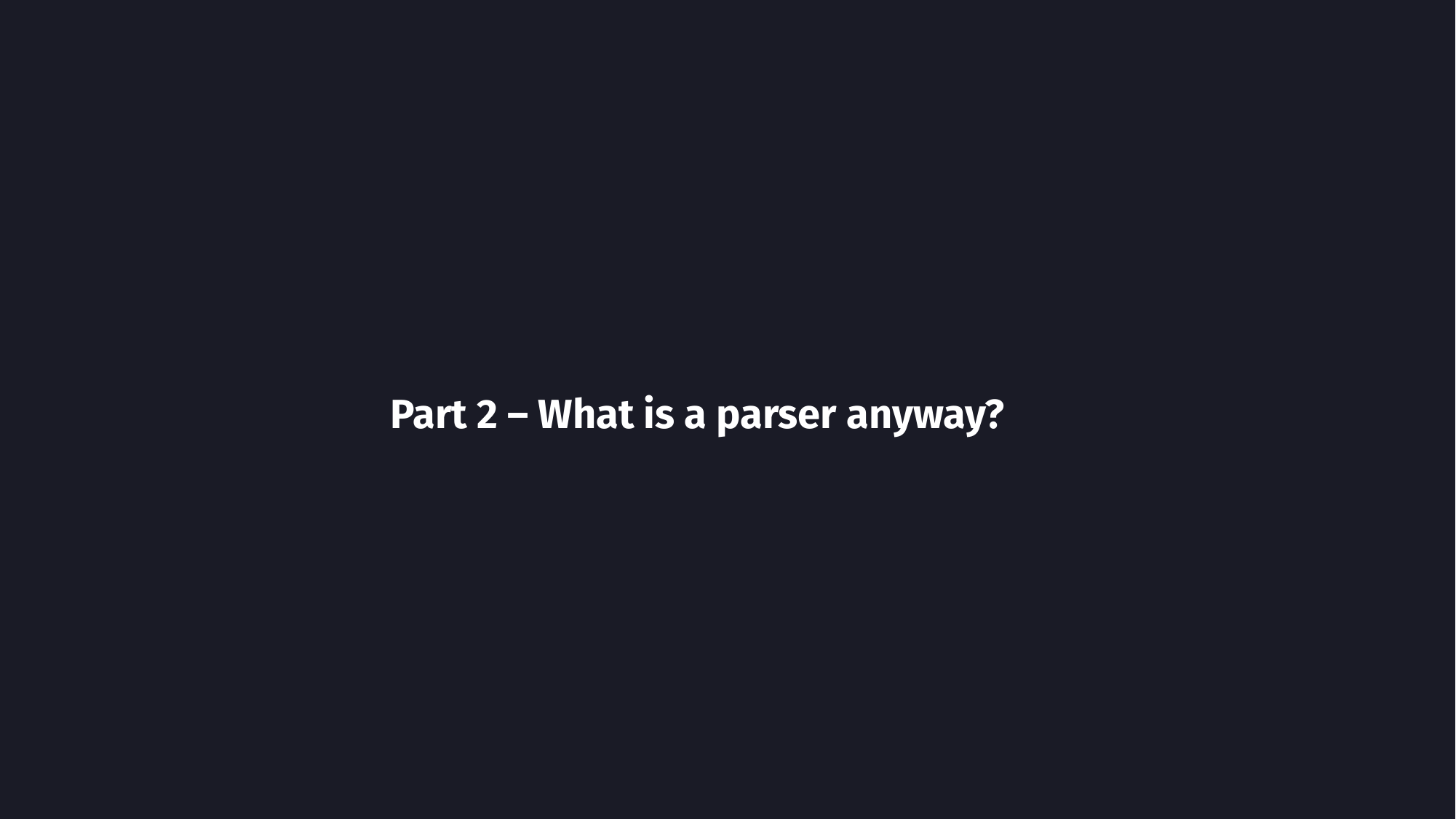

# Part 2 – What is a parser anyway?